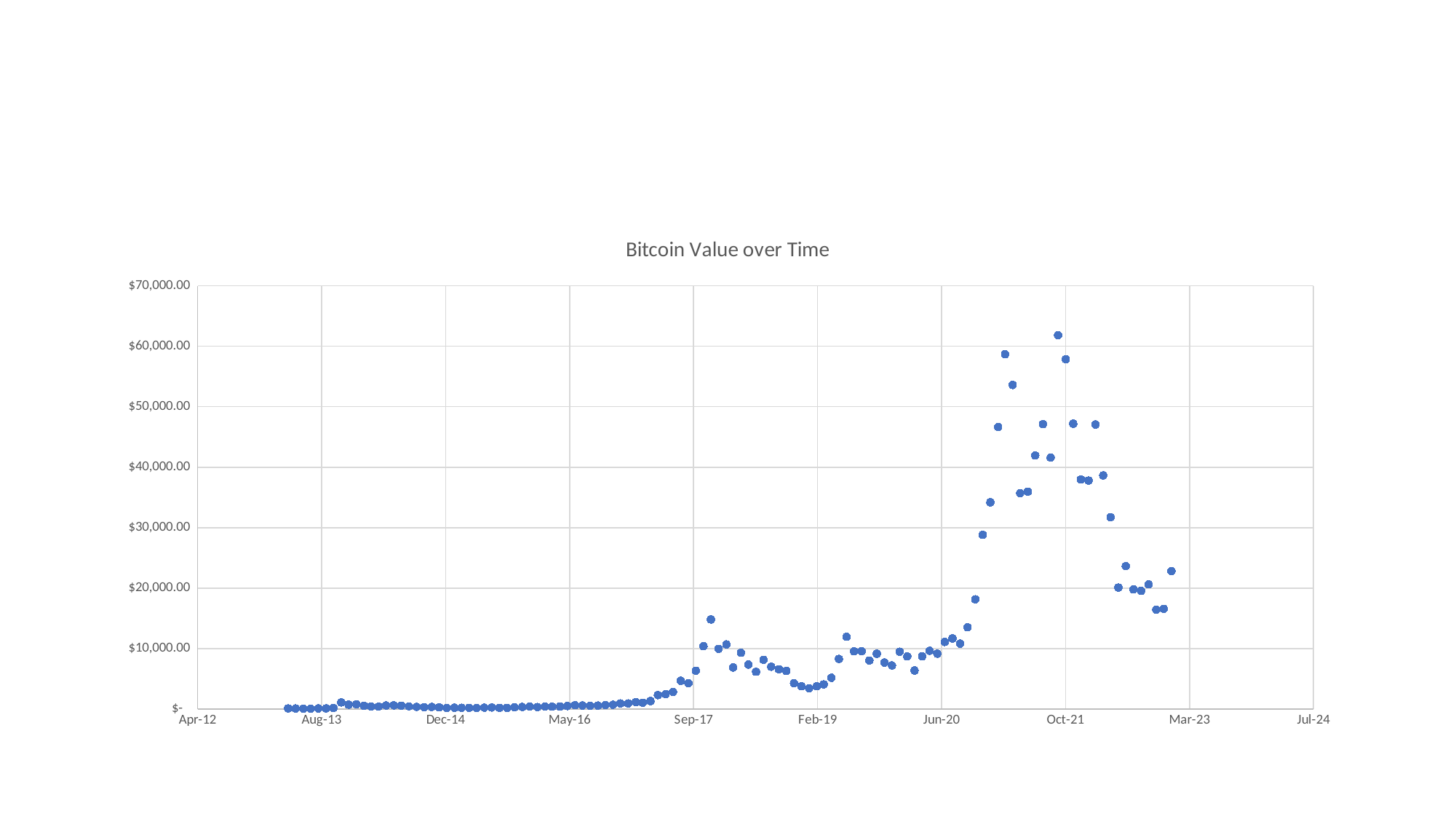

#

### Chart: Bitcoin Value over Time

| Category |  Value  |
|---|---|